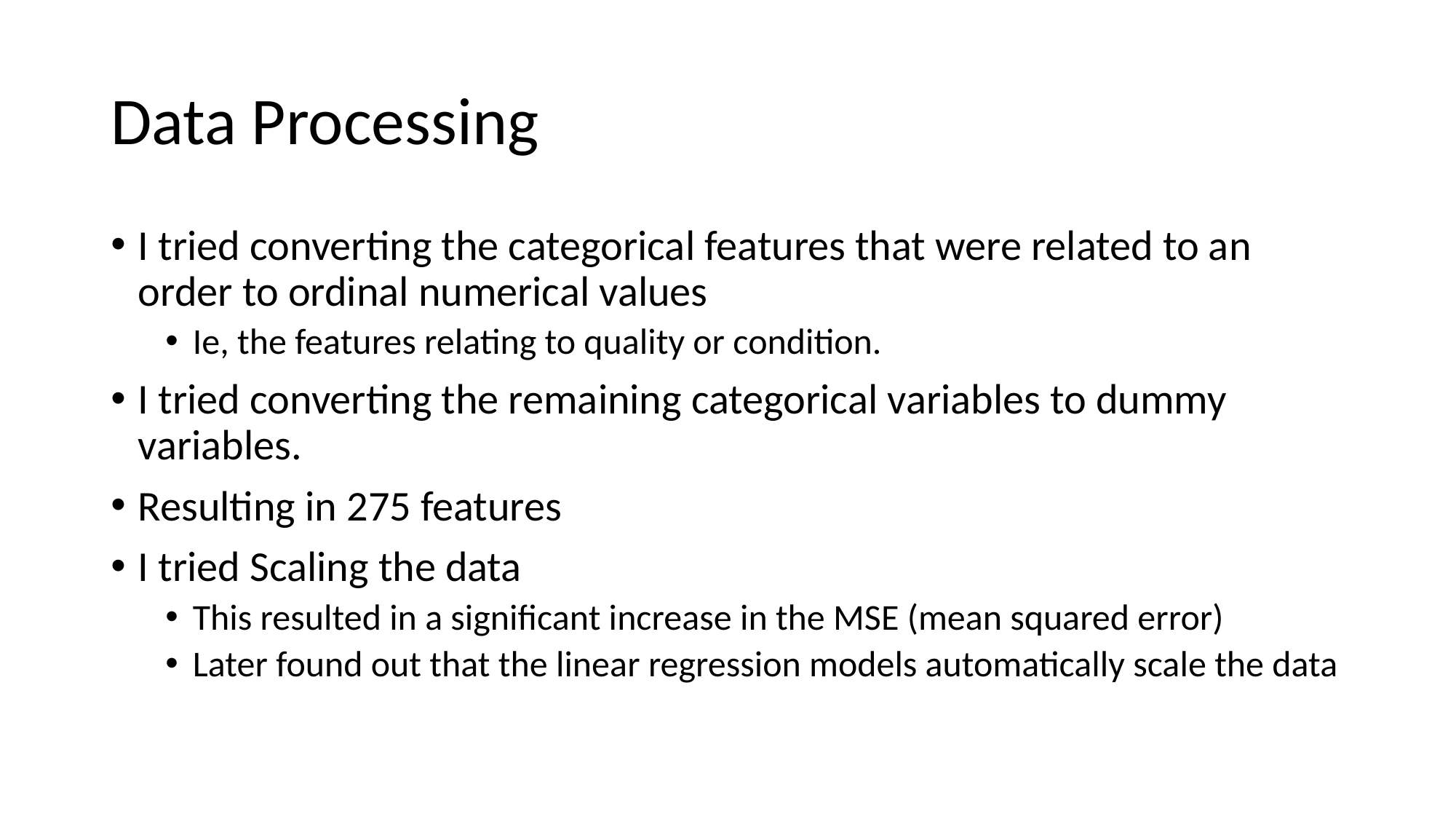

# Data Processing
I tried converting the categorical features that were related to an order to ordinal numerical values
Ie, the features relating to quality or condition.
I tried converting the remaining categorical variables to dummy variables.
Resulting in 275 features
I tried Scaling the data
This resulted in a significant increase in the MSE (mean squared error)
Later found out that the linear regression models automatically scale the data